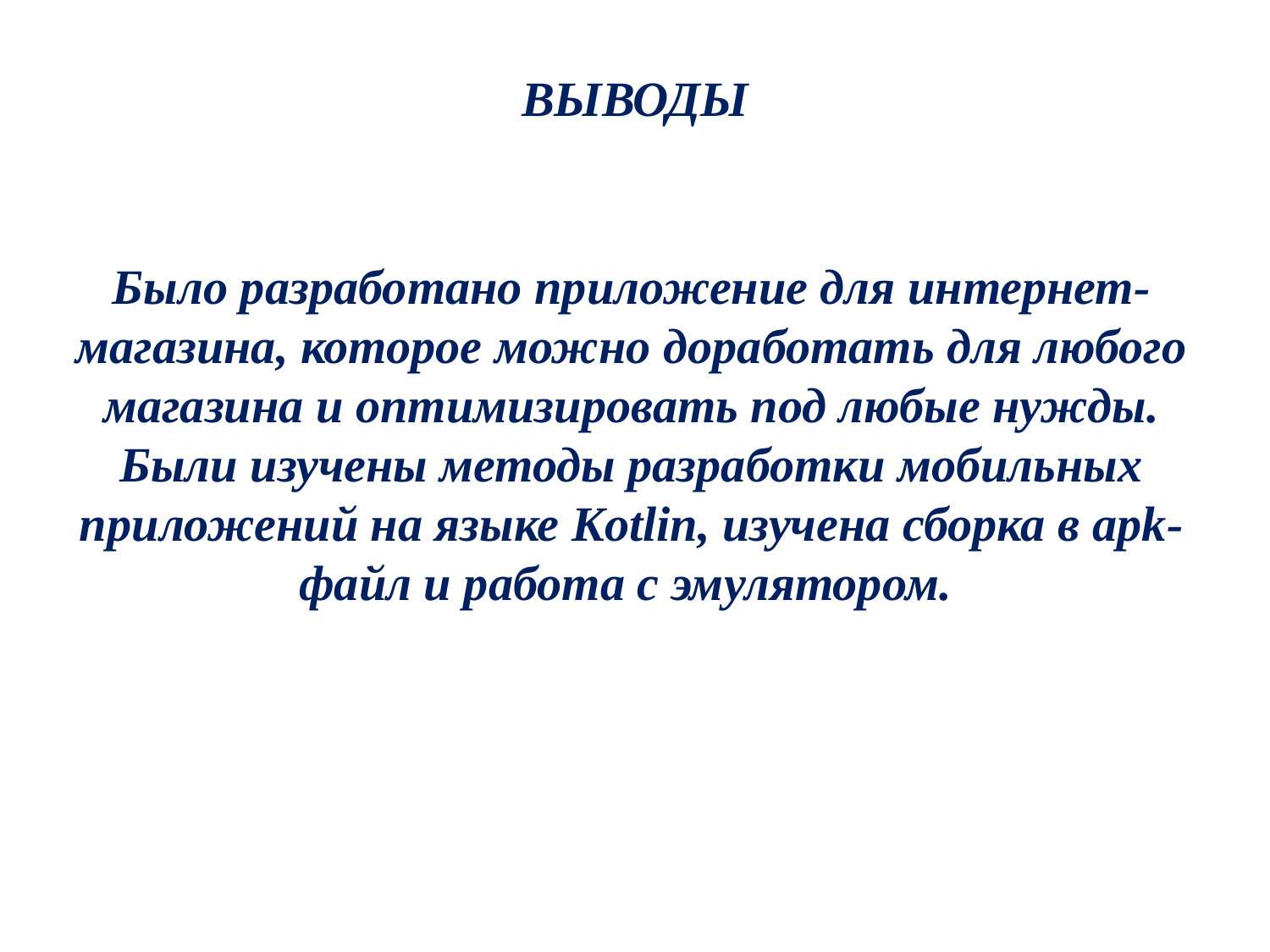

ВЫВОДЫ
# Было разработано приложение для интернет-магазина, которое можно доработать для любого магазина и оптимизировать под любые нужды. Были изучены методы разработки мобильных приложений на языке Kotlin, изучена сборка в apk-файл и работа с эмулятором.